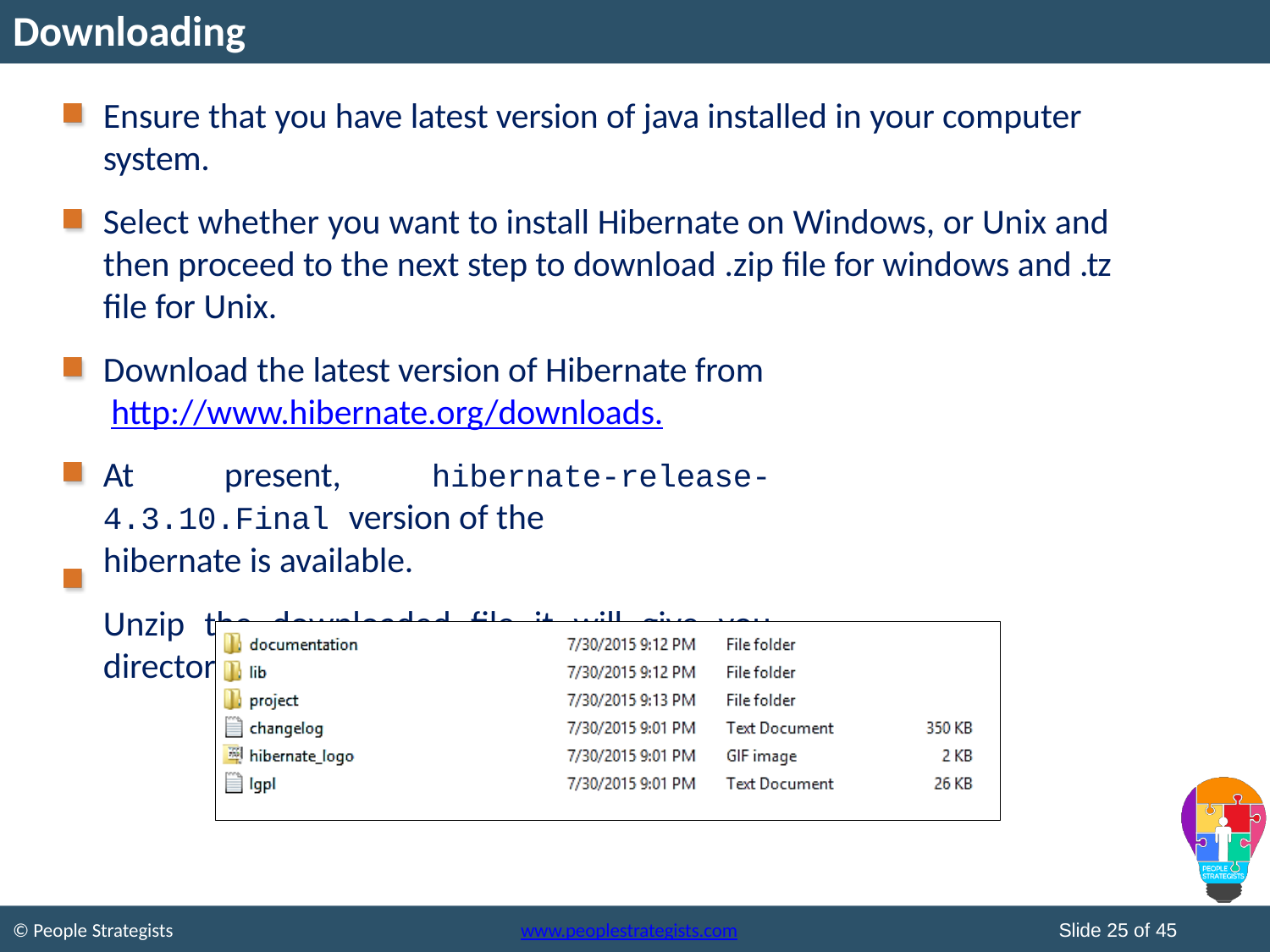

# Downloading	Hibernate
Ensure that you have latest version of java installed in your computer  system.
Select whether you want to install Hibernate on Windows, or Unix and  then proceed to the next step to download .zip file for windows and .tz  file for Unix.
Download the latest version of Hibernate from  http://www.hibernate.org/downloads.
At present, hibernate-release-4.3.10.Final version of the
hibernate is available.
Unzip the downloaded file it will give you directory structure as follows.

Slide 25 of 45
© People Strategists
www.peoplestrategists.com